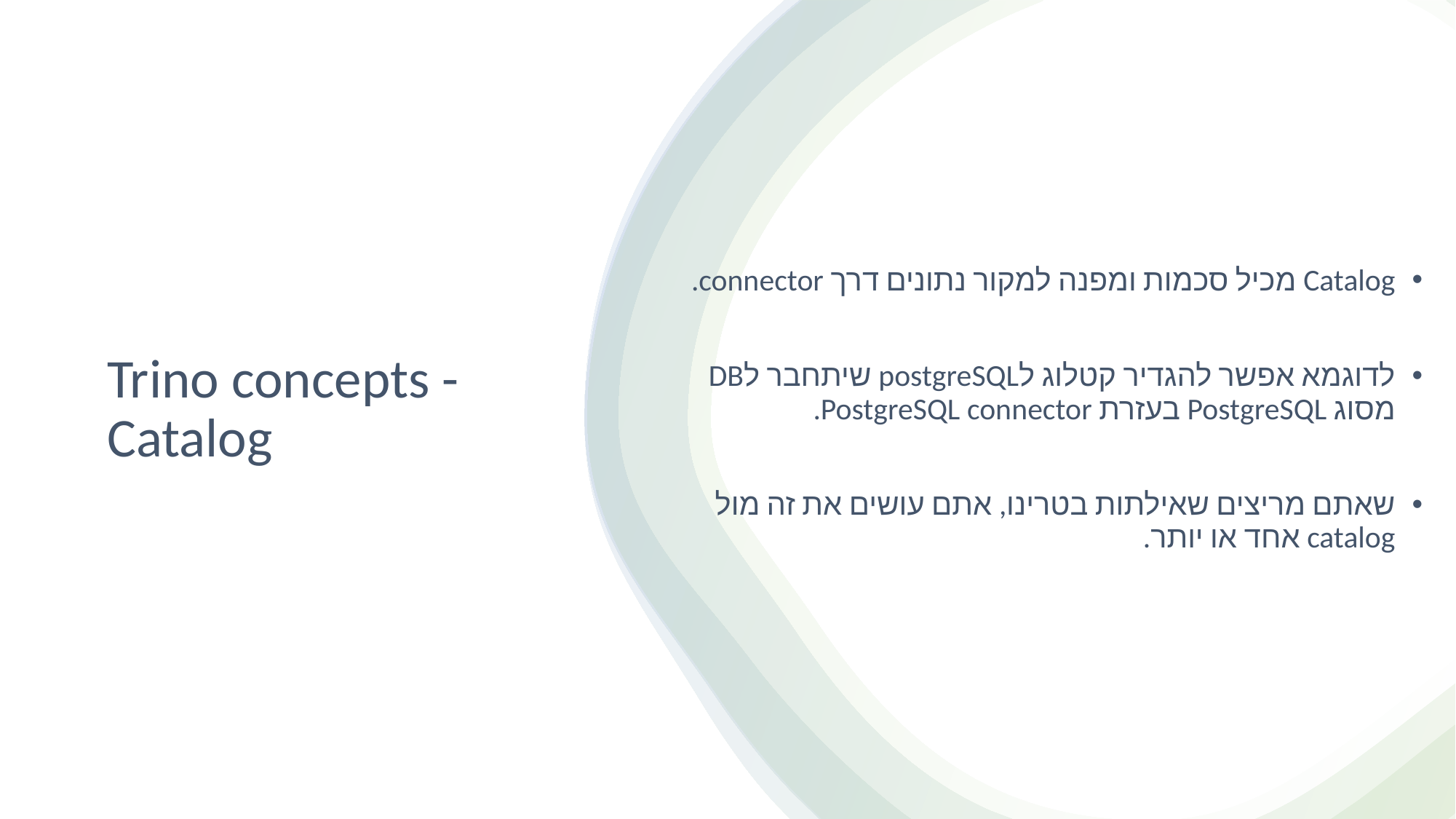

Catalog מכיל סכמות ומפנה למקור נתונים דרך connector.

לדוגמא אפשר להגדיר קטלוג לpostgreSQL שיתחבר לDB מסוג PostgreSQL בעזרת PostgreSQL connector.

שאתם מריצים שאילתות בטרינו, אתם עושים את זה מול catalog אחד או יותר.
# Trino concepts - Catalog